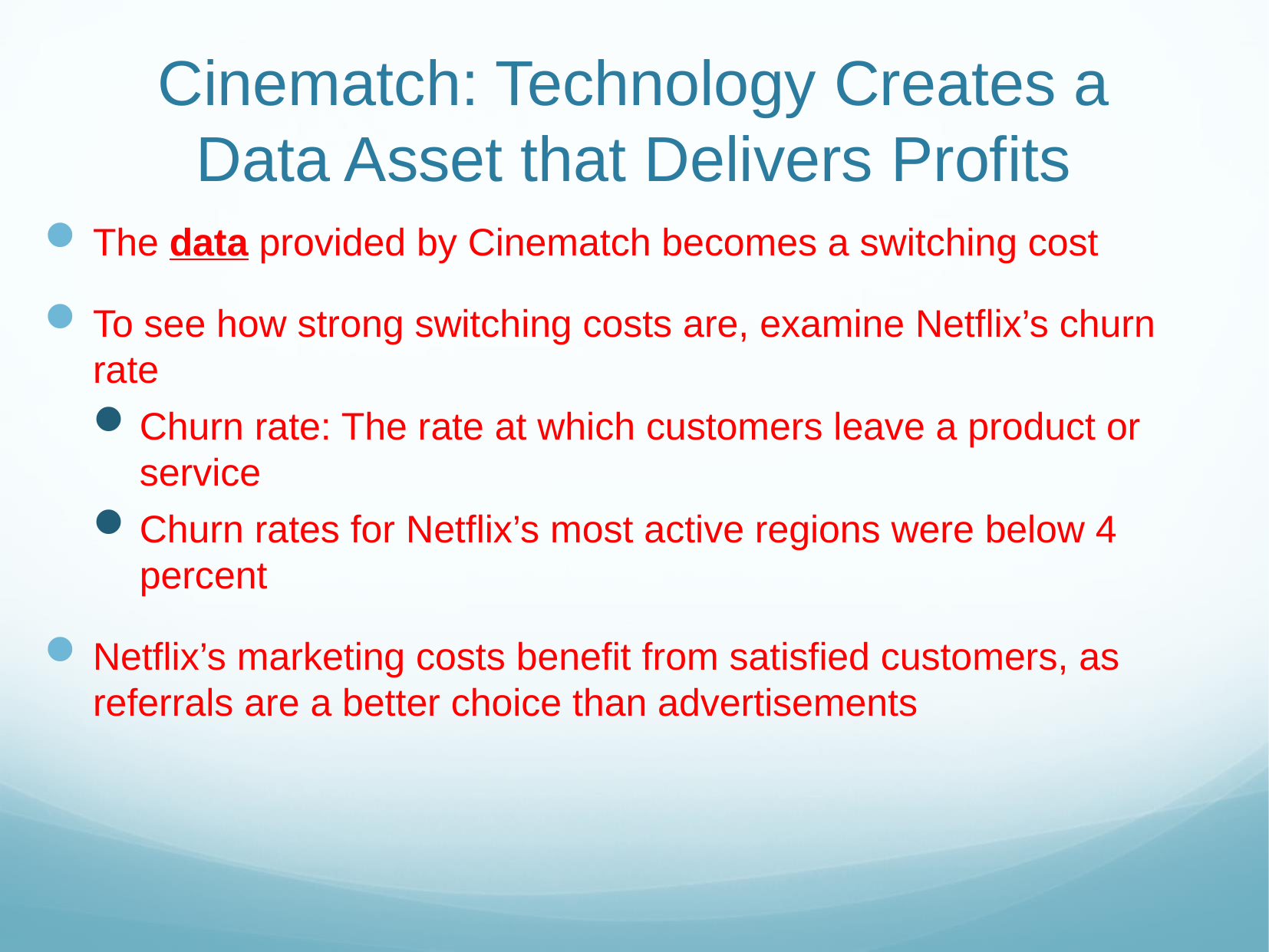

# Cinematch: Technology Creates a Data Asset that Delivers Profits
The data provided by Cinematch becomes a switching cost
To see how strong switching costs are, examine Netflix’s churn rate
Churn rate: The rate at which customers leave a product or service
Churn rates for Netflix’s most active regions were below 4 percent
Netflix’s marketing costs benefit from satisfied customers, as referrals are a better choice than advertisements